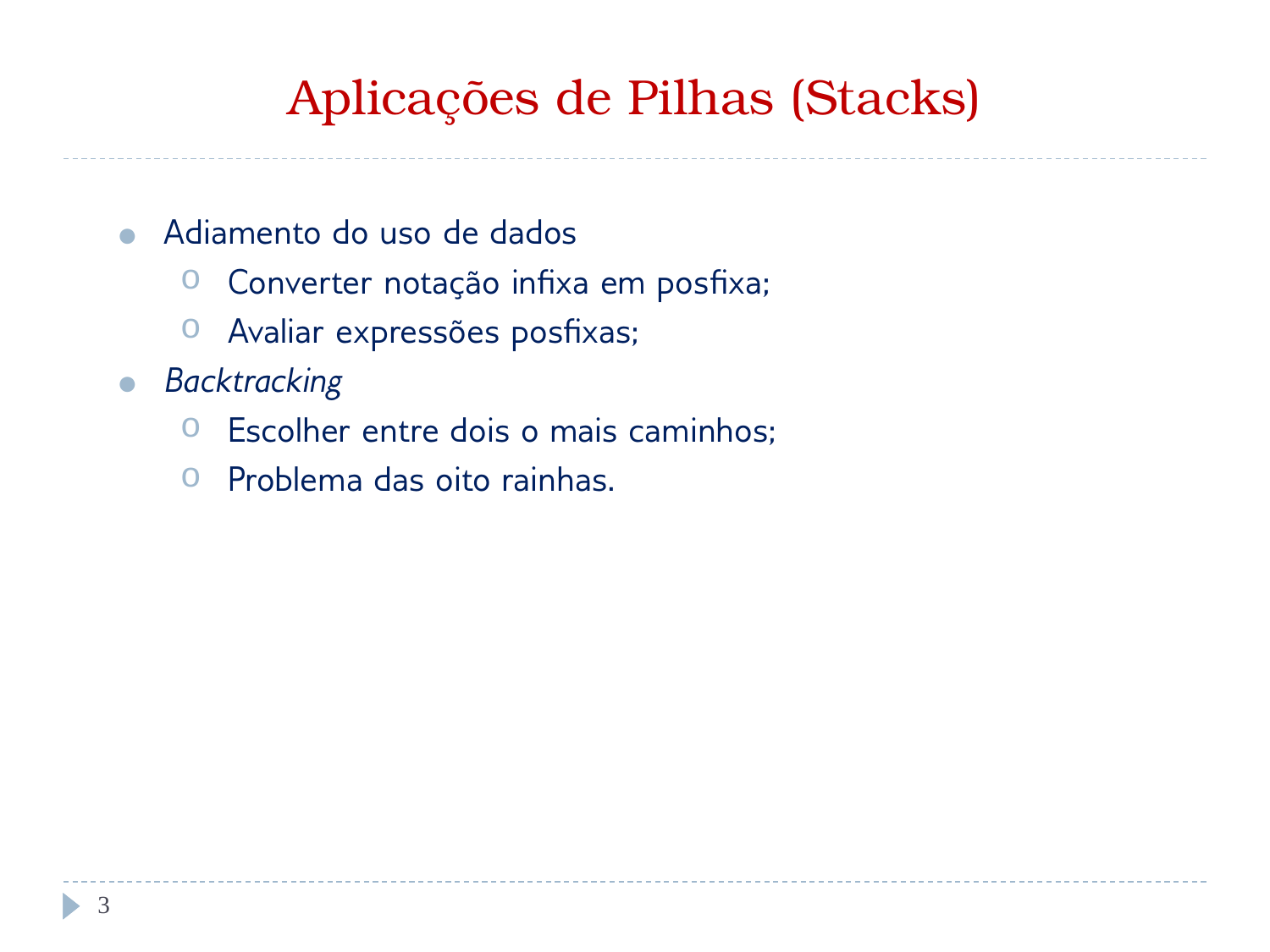

# Aplicações de Pilhas (Stacks)

Adiamento do uso de dados
Converter notação infixa em posfixa;
Avaliar expressões posfixas;
Backtracking
Escolher entre dois o mais caminhos;
Problema das oito rainhas.

3